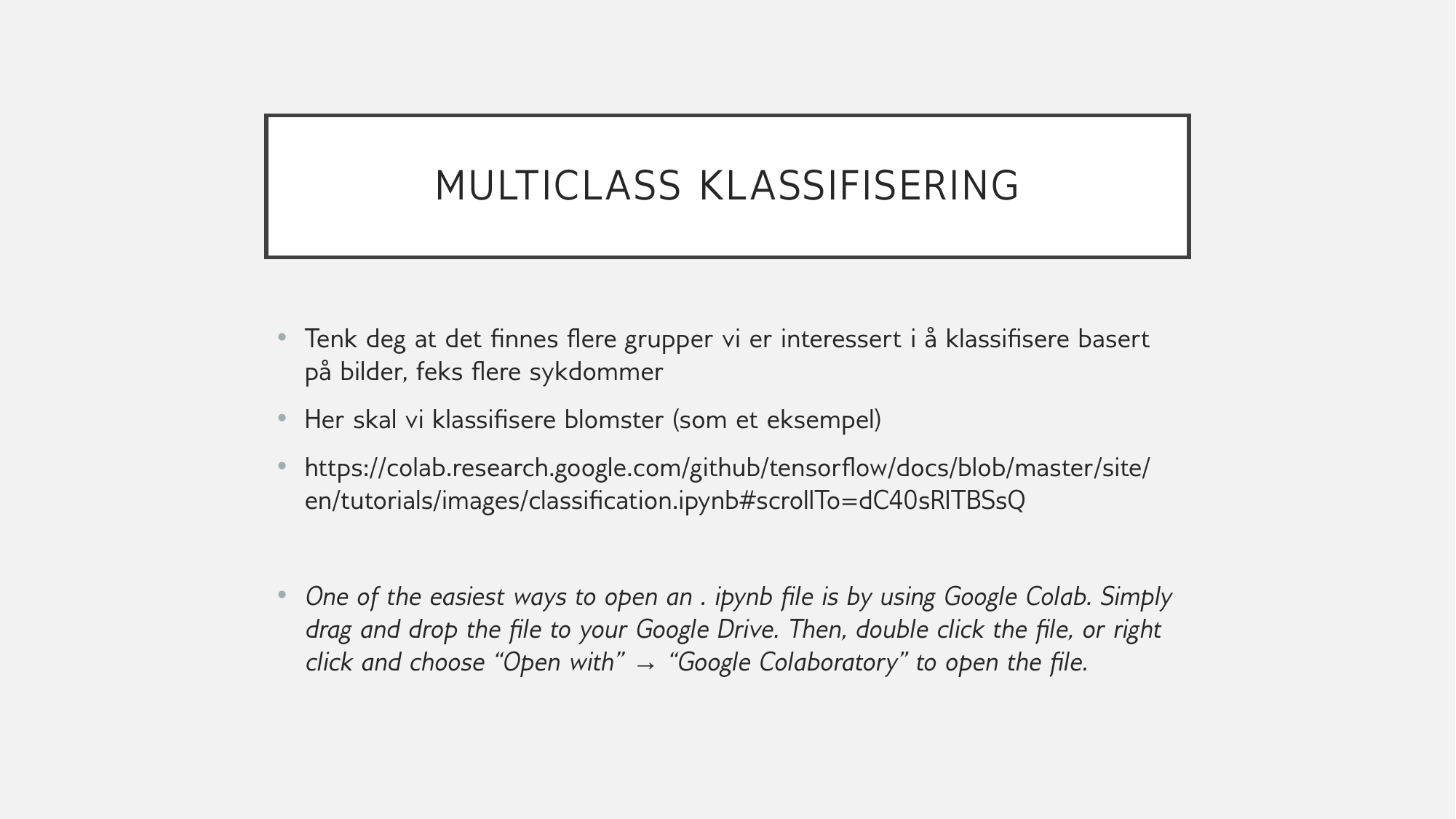

# Multiclass Klassifisering
Tenk deg at det finnes flere grupper vi er interessert i å klassifisere basert på bilder, feks flere sykdommer
Her skal vi klassifisere blomster (som et eksempel)
https://colab.research.google.com/github/tensorflow/docs/blob/master/site/en/tutorials/images/classification.ipynb#scrollTo=dC40sRITBSsQ

One of the easiest ways to open an . ipynb file is by using Google Colab. Simply drag and drop the file to your Google Drive. Then, double click the file, or right click and choose “Open with” → “Google Colaboratory” to open the file.